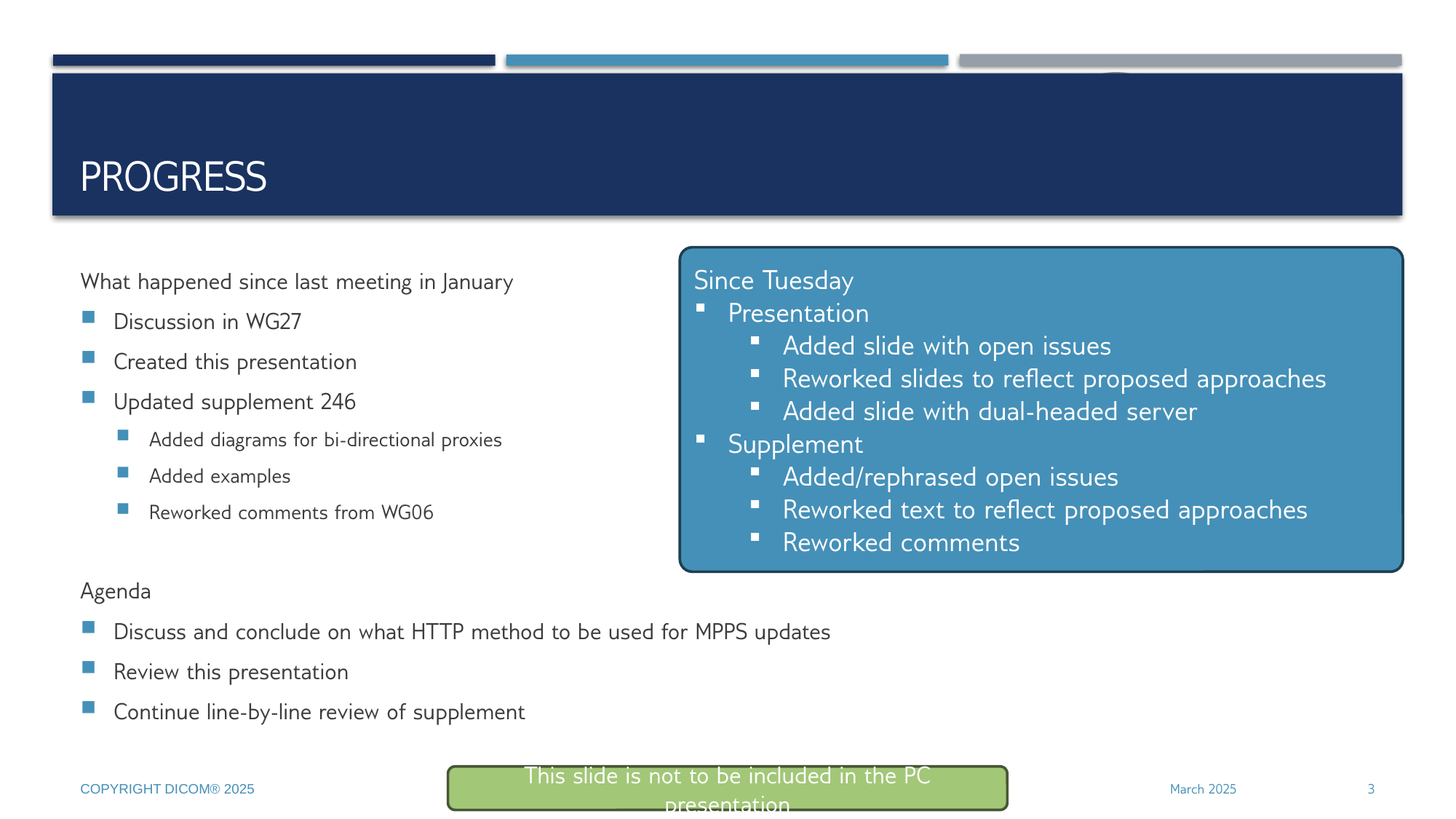

# Progress
Since Tuesday
Presentation
Added slide with open issues
Reworked slides to reflect proposed approaches
Added slide with dual-headed server
Supplement
Added/rephrased open issues
Reworked text to reflect proposed approaches
Reworked comments
What happened since last meeting in January
Discussion in WG27
Created this presentation
Updated supplement 246
Added diagrams for bi-directional proxies
Added examples
Reworked comments from WG06

Agenda
Discuss and conclude on what HTTP method to be used for MPPS updates
Review this presentation
Continue line-by-line review of supplement
This slide is not to be included in the PC presentation
Copyright DICOM® 2025
March 2025
3